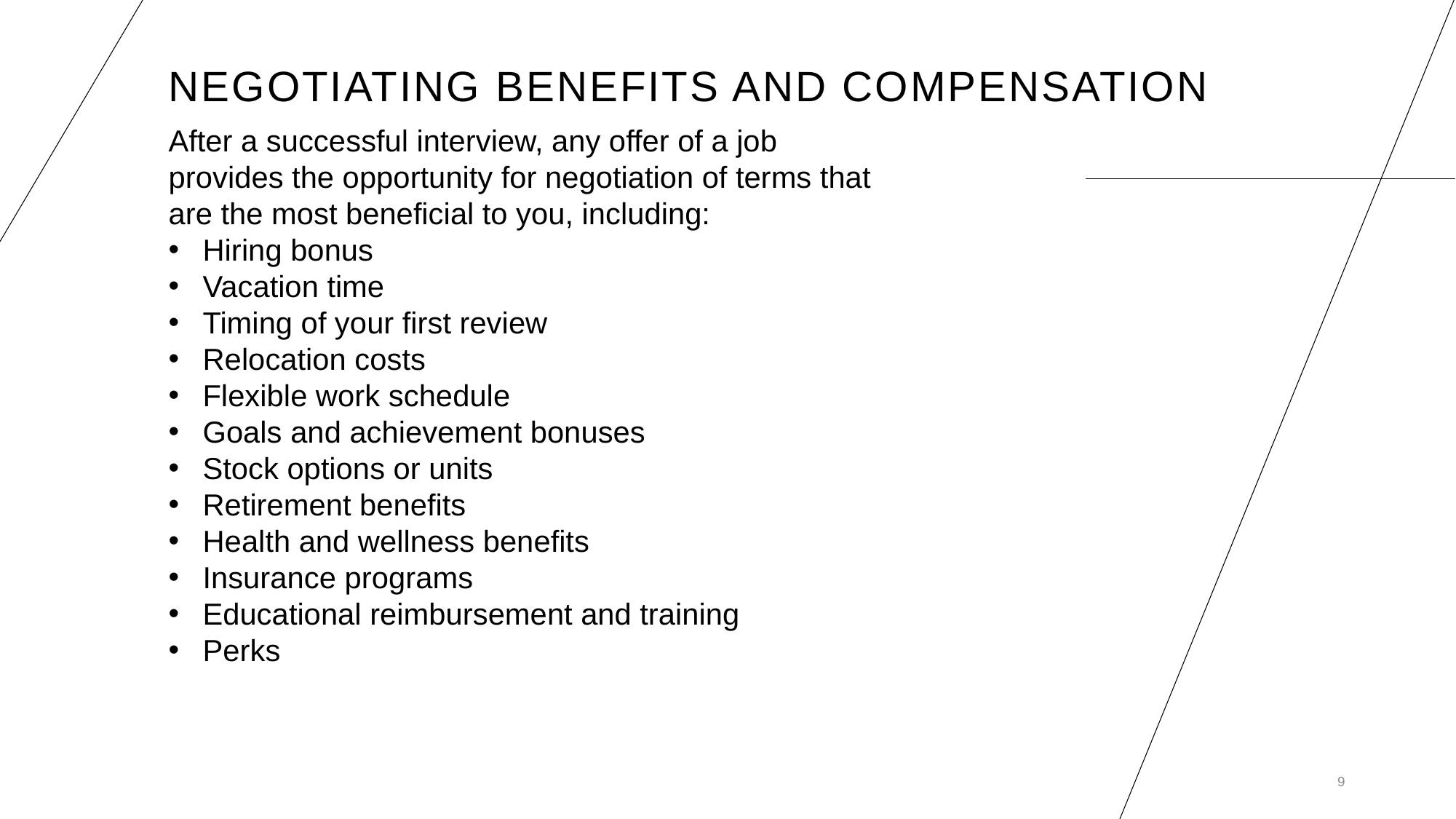

# Negotiating benefits and compensation
After a successful interview, any offer of a job provides the opportunity for negotiation of terms that are the most beneficial to you, including:
Hiring bonus
Vacation time
Timing of your first review
Relocation costs
Flexible work schedule
Goals and achievement bonuses
Stock options or units
Retirement benefits
Health and wellness benefits
Insurance programs
Educational reimbursement and training
Perks
9